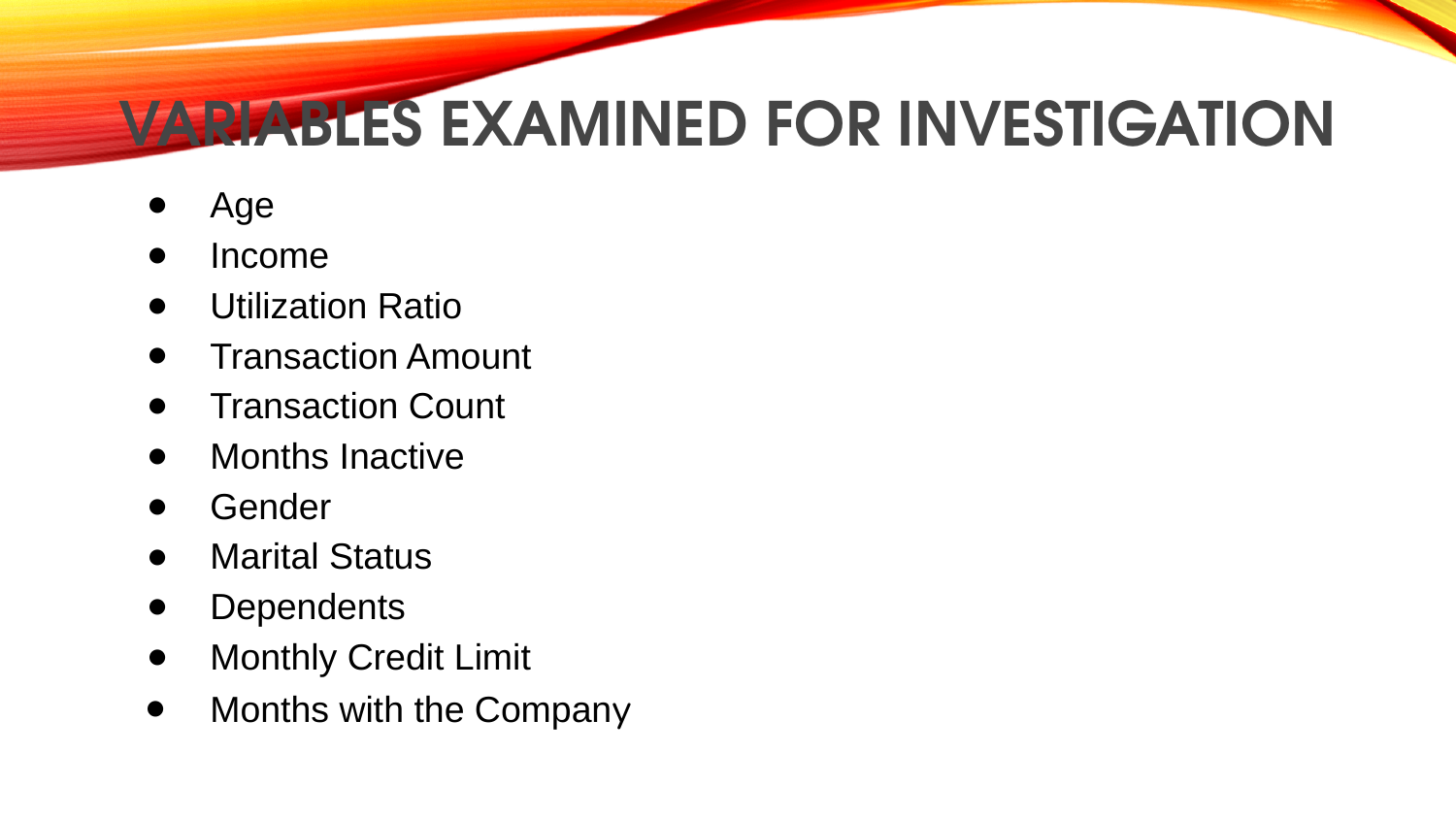

# Variables Examined for Investigation
Age
Income
Utilization Ratio
Transaction Amount
Transaction Count
Months Inactive
Gender
Marital Status
Dependents
Monthly Credit Limit
Months with the Company